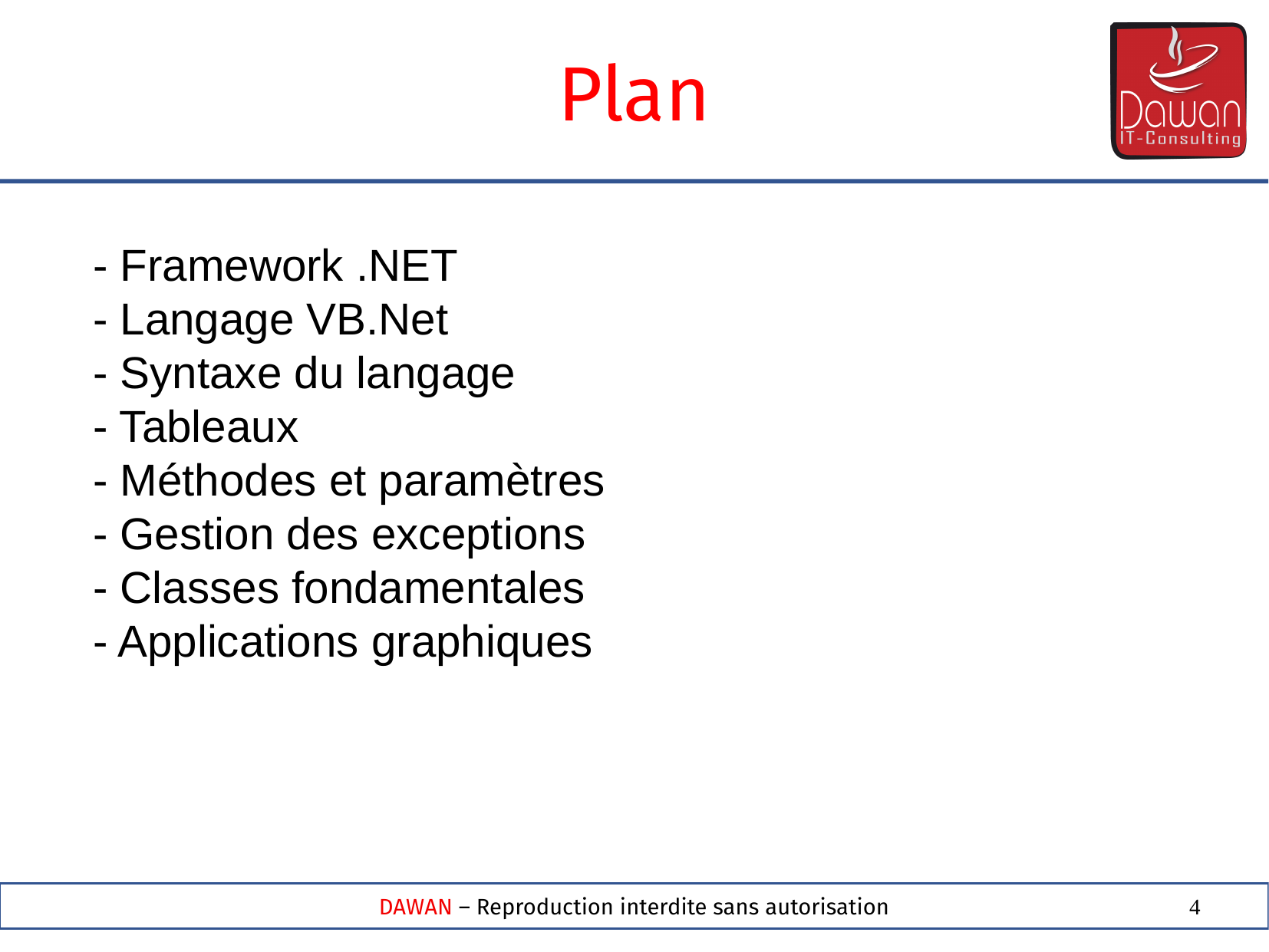

Plan
- Framework .NET
- Langage VB.Net
- Syntaxe du langage
- Tableaux
- Méthodes et paramètres
- Gestion des exceptions
- Classes fondamentales
- Applications graphiques
4